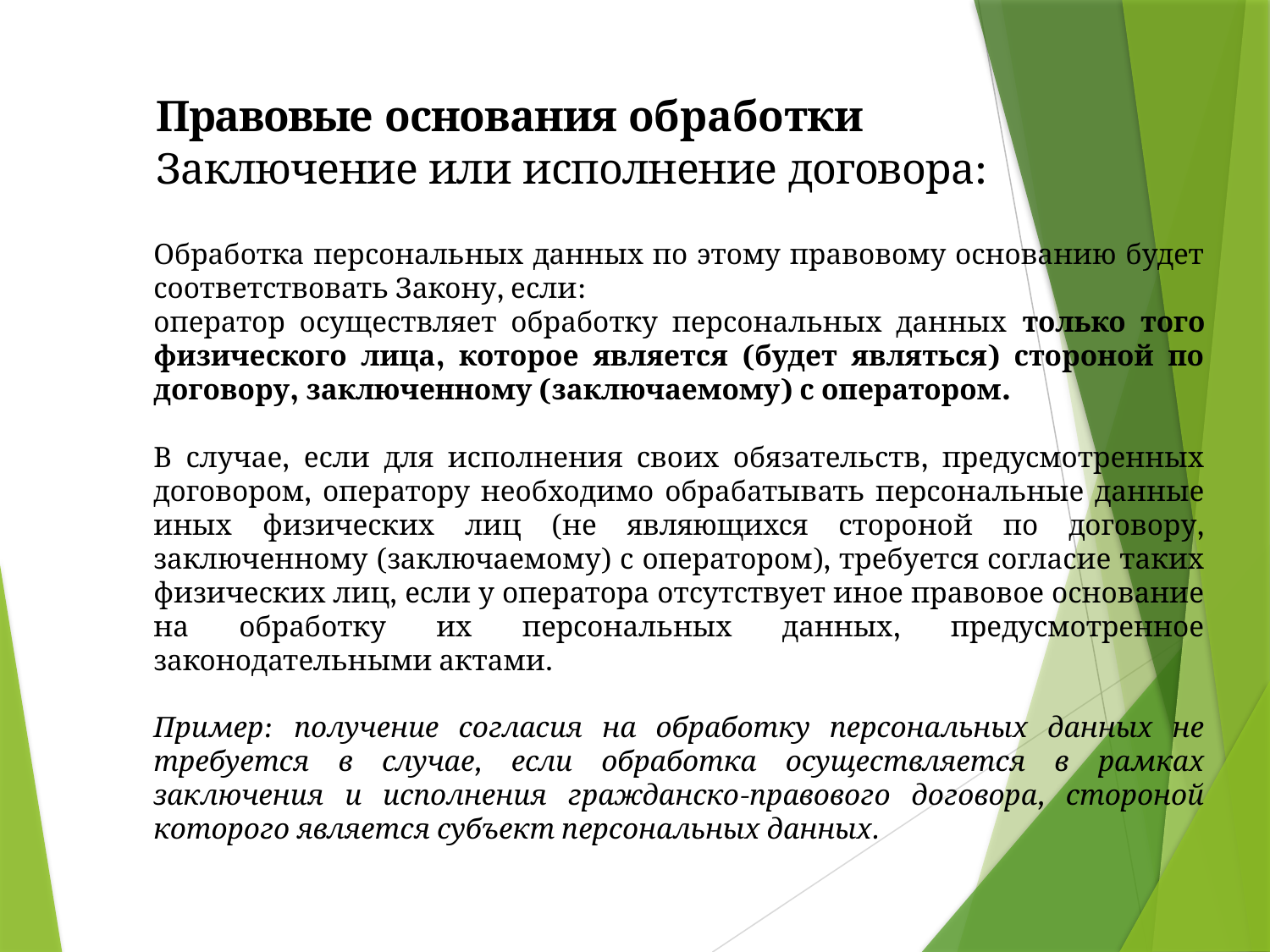

Правовые основания обработки
Заключение или исполнение договора:
Обработка персональных данных по этому правовому основанию будет соответствовать Закону, если:
оператор осуществляет обработку персональных данных только того физического лица, которое является (будет являться) стороной по договору, заключенному (заключаемому) с оператором.

В случае, если для исполнения своих обязательств, предусмотренных договором, оператору необходимо обрабатывать персональные данные иных физических лиц (не являющихся стороной по договору, заключенному (заключаемому) с оператором), требуется согласие таких физических лиц, если у оператора отсутствует иное правовое основание на обработку их персональных данных, предусмотренное законодательными актами.

Пример: получение согласия на обработку персональных данных не требуется в случае, если обработка осуществляется в рамках заключения и исполнения гражданско-правового договора, стороной которого является субъект персональных данных.